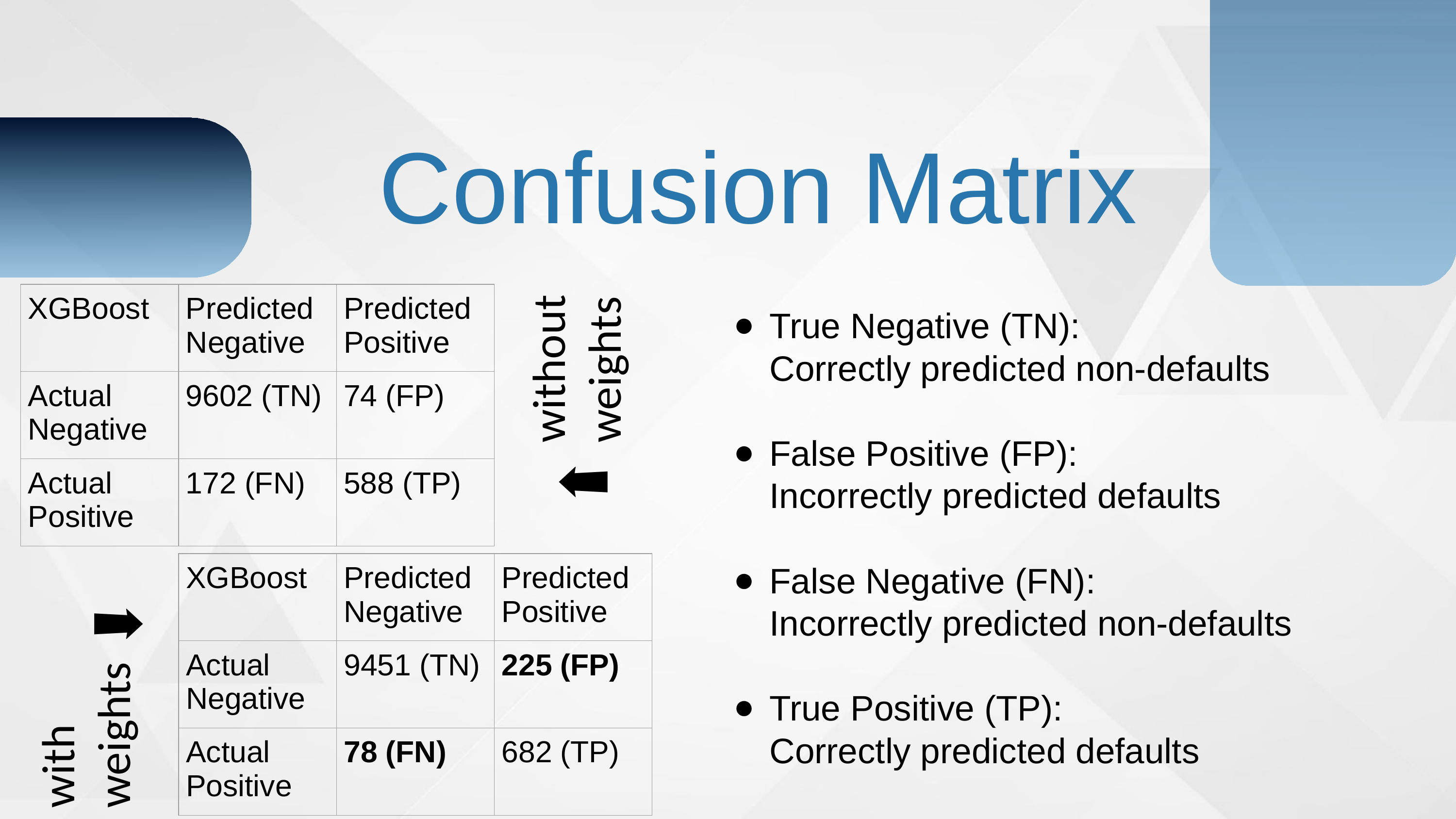

Confusion Matrix
| XGBoost | Predicted Negative | Predicted Positive |
| --- | --- | --- |
| Actual Negative | 9602 (TN) | 74 (FP) |
| Actual Positive | 172 (FN) | 588 (TP) |
without weights
True Negative (TN):
Correctly predicted non-defaults

False Positive (FP):
Incorrectly predicted defaults

False Negative (FN):
Incorrectly predicted non-defaults

True Positive (TP):
Correctly predicted defaults
➡️
| XGBoost | Predicted Negative | Predicted Positive |
| --- | --- | --- |
| Actual Negative | 9451 (TN) | 225 (FP) |
| Actual Positive | 78 (FN) | 682 (TP) |
➡️
with weights